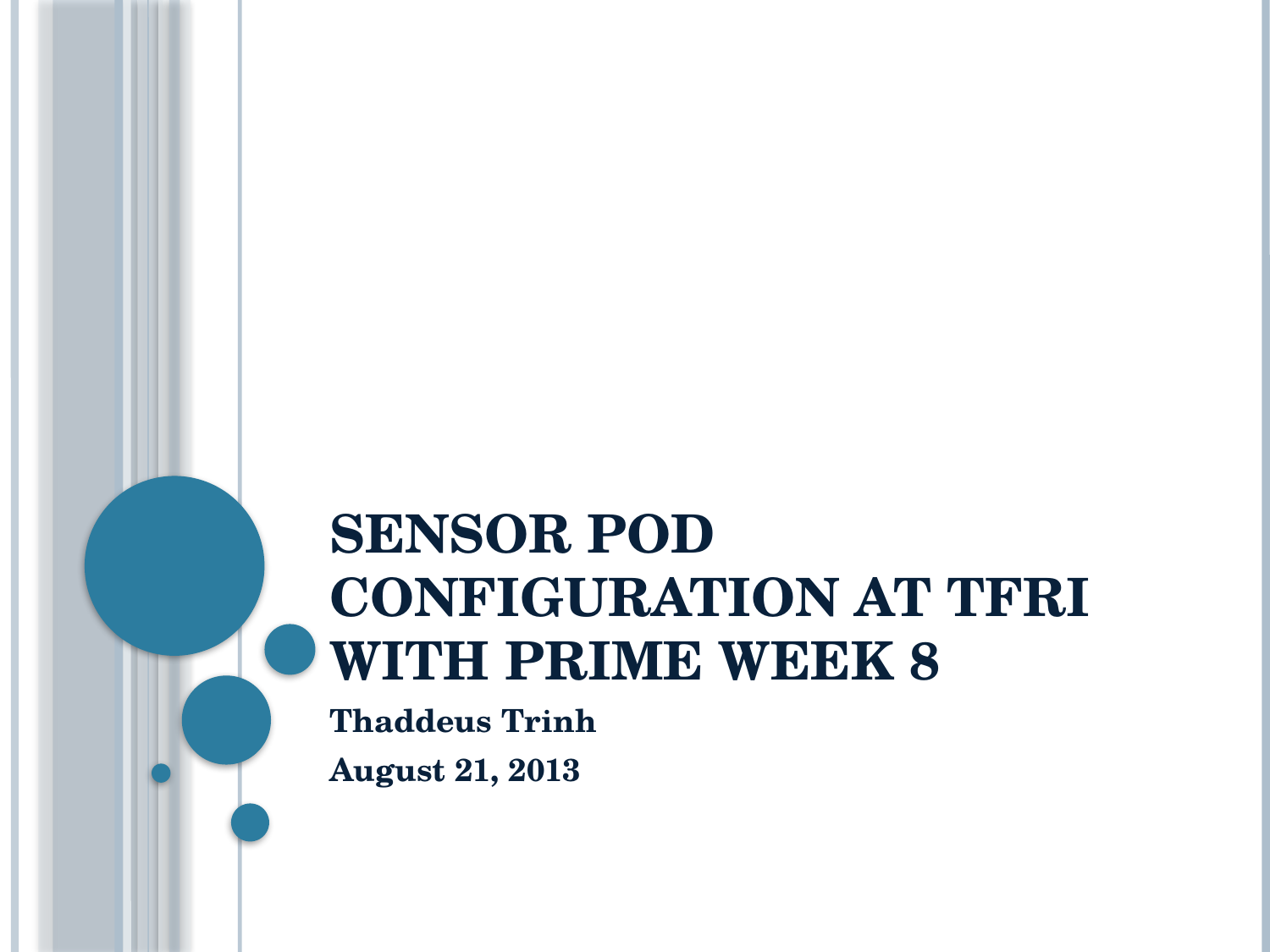

# Sensor Pod Configuration at TFRI with PRIME Week 8
Thaddeus Trinh
August 21, 2013